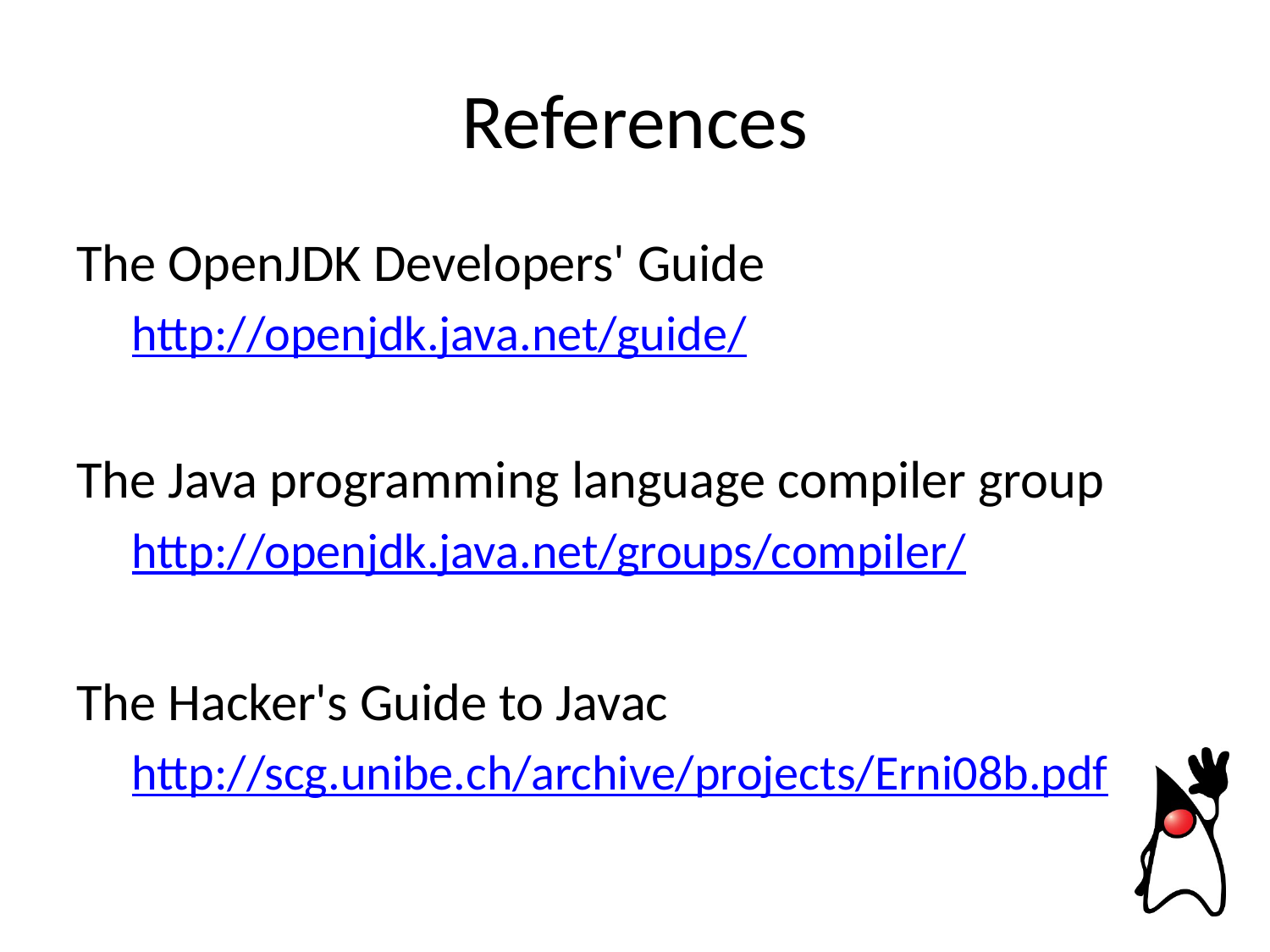

# References
The OpenJDK Developers' Guide
http://openjdk.java.net/guide/

The Java programming language compiler group
http://openjdk.java.net/groups/compiler/

The Hacker's Guide to Javac
http://scg.unibe.ch/archive/projects/Erni08b.pdf